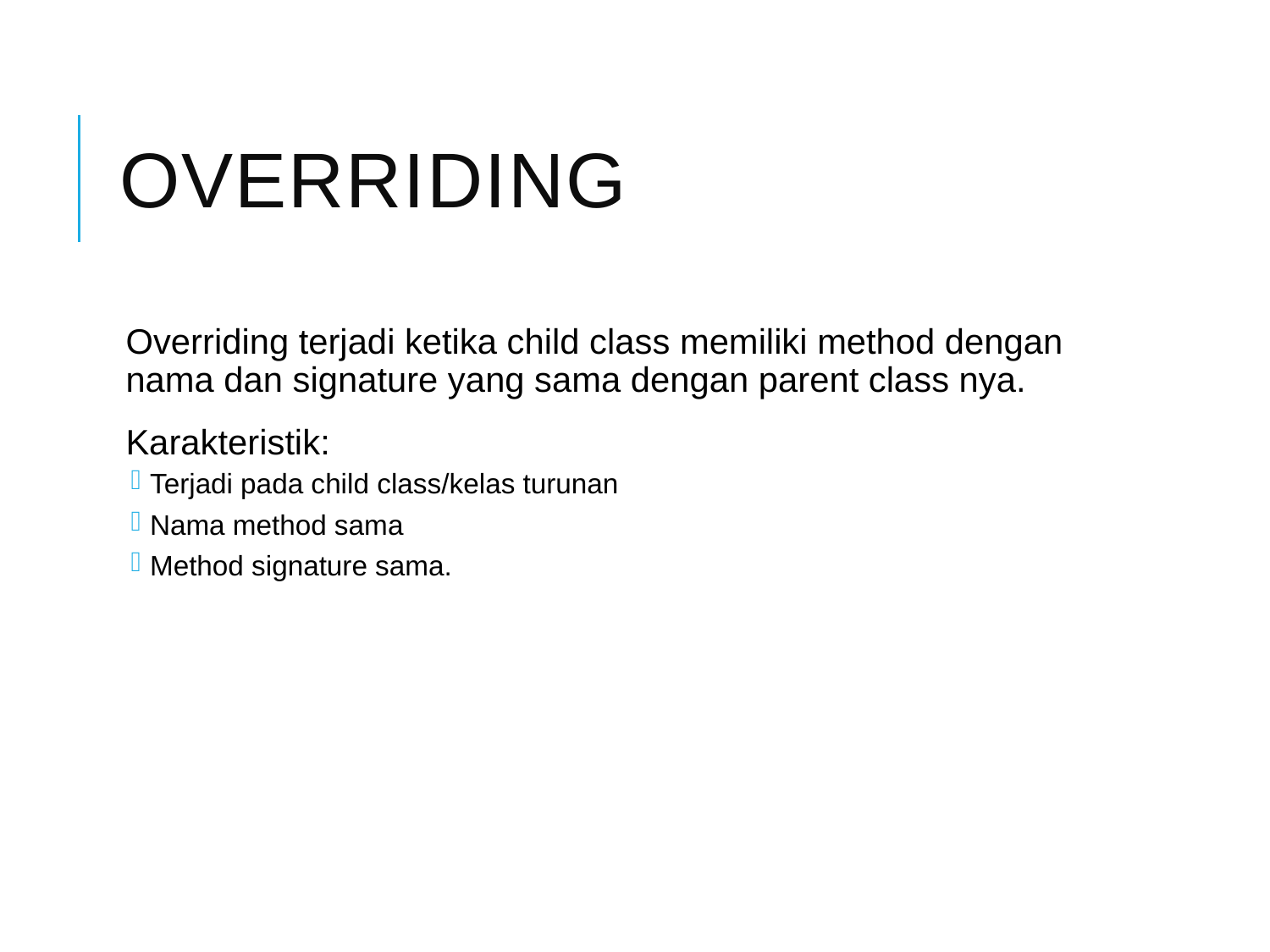

# Overriding
Overriding terjadi ketika child class memiliki method dengan nama dan signature yang sama dengan parent class nya.
Karakteristik:
Terjadi pada child class/kelas turunan
Nama method sama
Method signature sama.